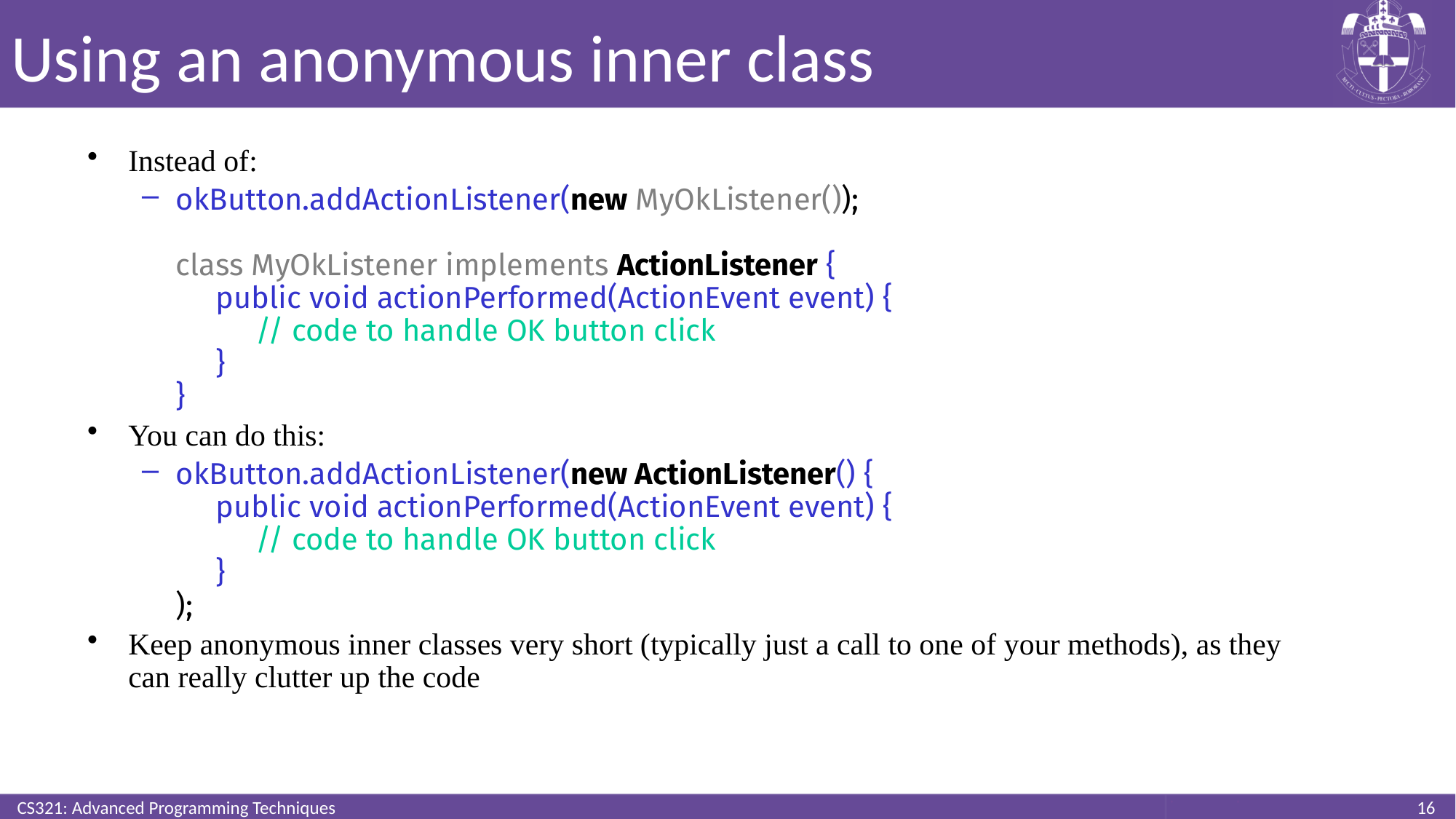

# Using an anonymous inner class

Instead of:
okButton.addActionListener(new MyOkListener());
class MyOkListener implements ActionListener {
     public void actionPerformed(ActionEvent event) {
          // code to handle OK button click
     }
}
You can do this:
okButton.addActionListener(new ActionListener() {
     public void actionPerformed(ActionEvent event) {
          // code to handle OK button click
     }
);
Keep anonymous inner classes very short (typically just a call to one of your methods), as they can really clutter up the code
CS321: Advanced Programming Techniques
16